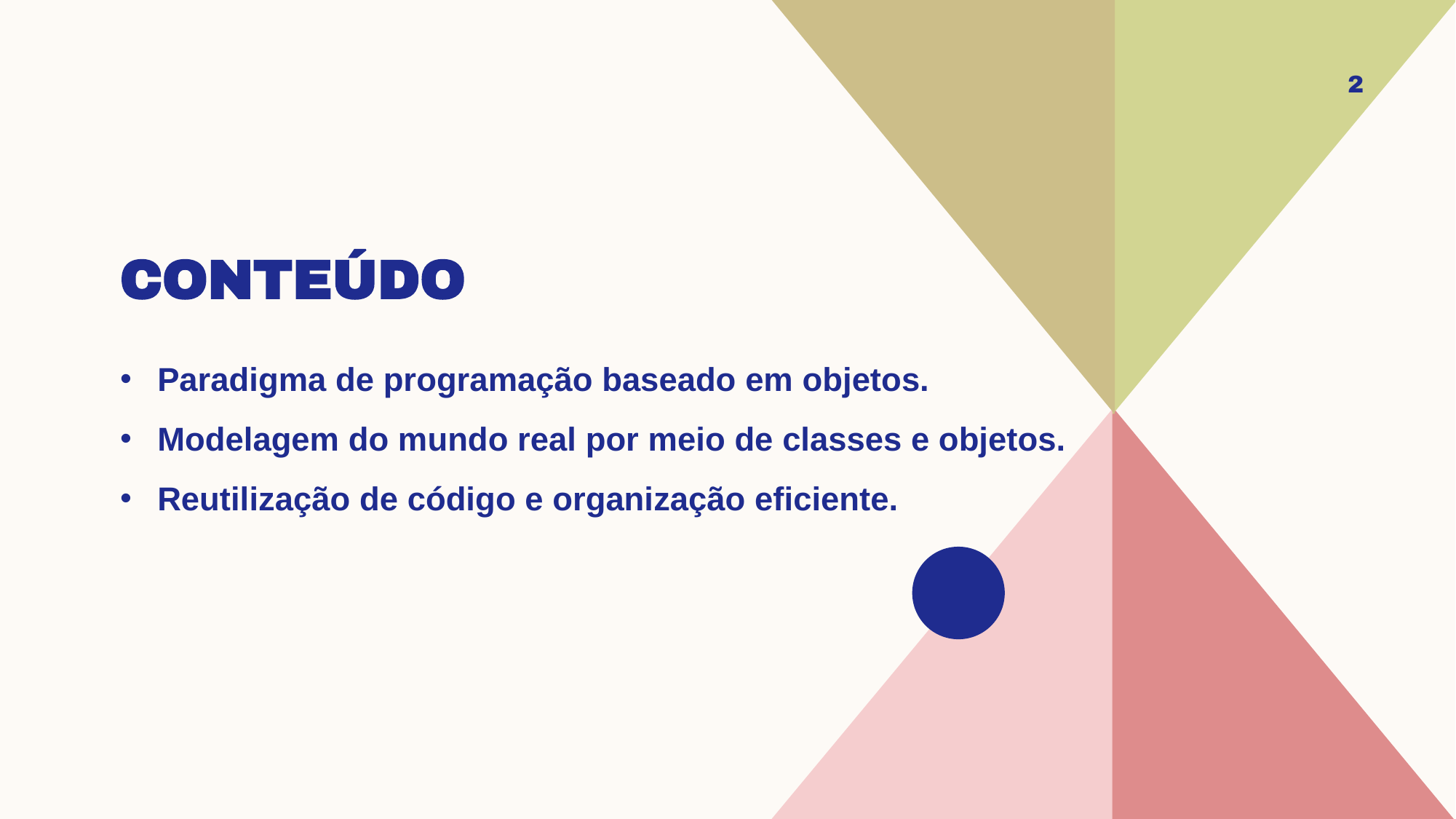

2
# Conteúdo
Paradigma de programação baseado em objetos.
Modelagem do mundo real por meio de classes e objetos.
Reutilização de código e organização eficiente.